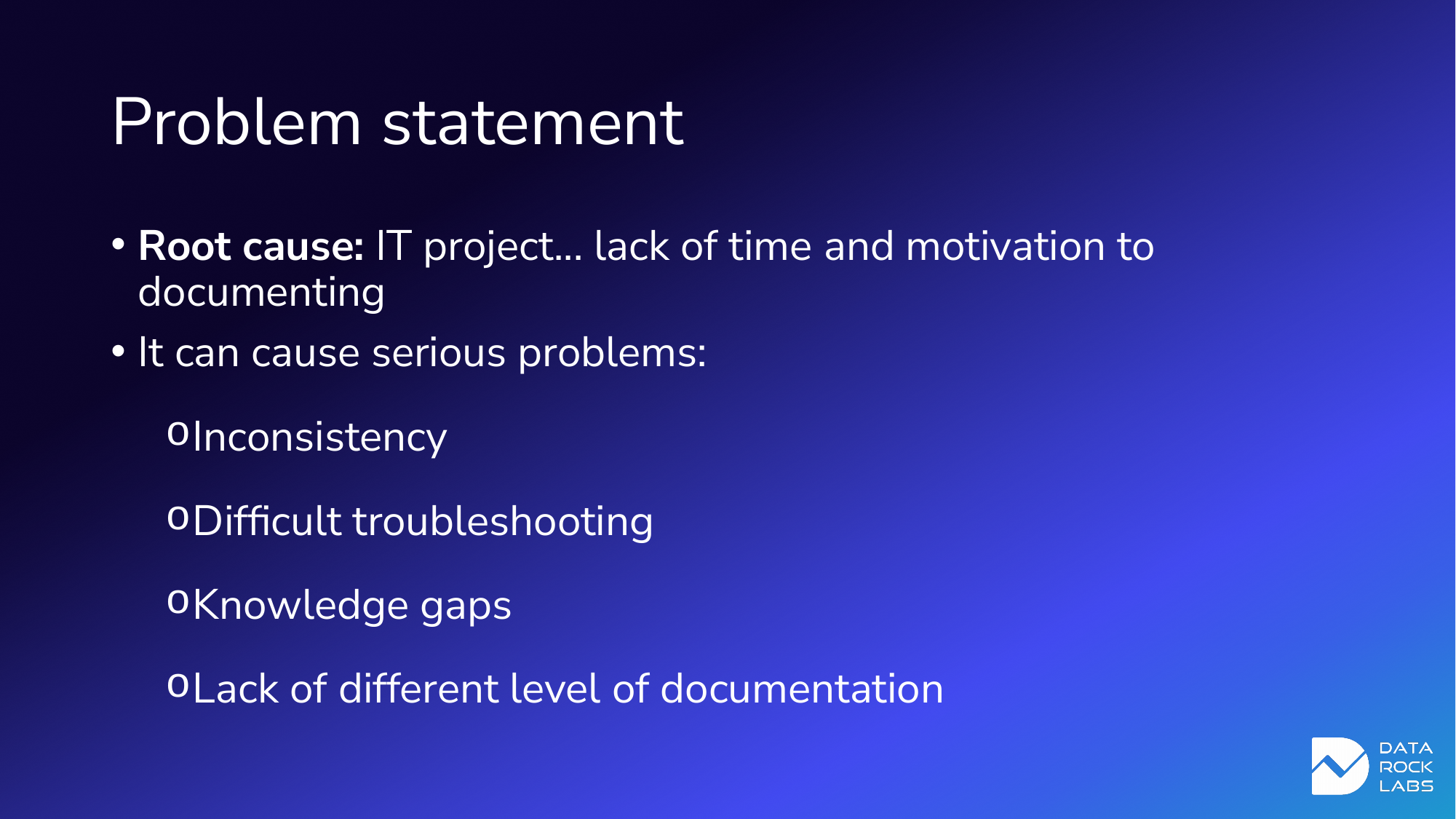

# Problem statement
Root cause: IT project... lack of time and motivation to documenting
It can cause serious problems:
Inconsistency
Difficult troubleshooting
Knowledge gaps
Lack of different level of documentation